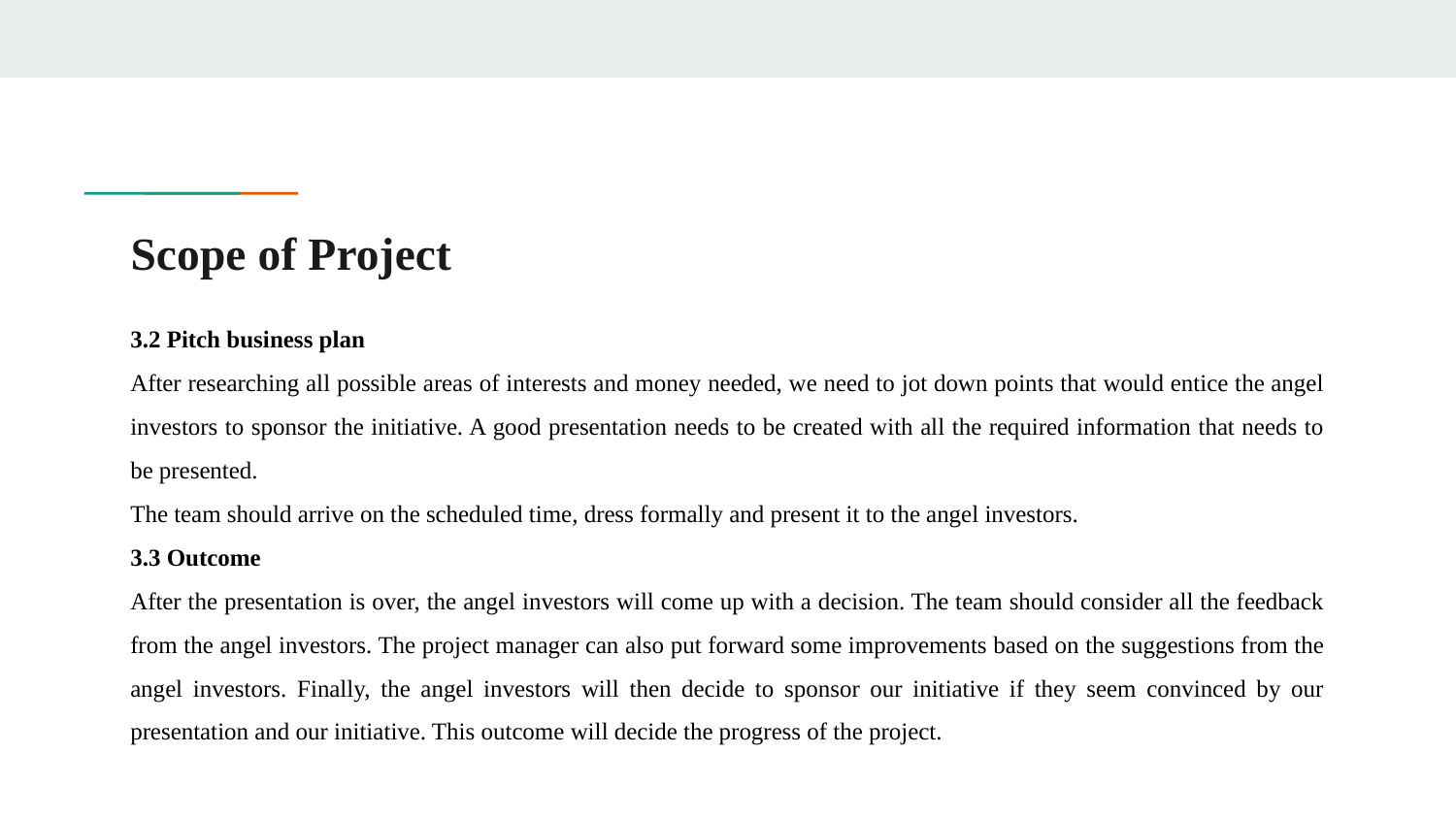

# Scope of Project

3.2 Pitch business plan
After researching all possible areas of interests and money needed, we need to jot down points that would entice the angel investors to sponsor the initiative. A good presentation needs to be created with all the required information that needs to be presented.
The team should arrive on the scheduled time, dress formally and present it to the angel investors.
3.3 Outcome
After the presentation is over, the angel investors will come up with a decision. The team should consider all the feedback from the angel investors. The project manager can also put forward some improvements based on the suggestions from the angel investors. Finally, the angel investors will then decide to sponsor our initiative if they seem convinced by our presentation and our initiative. This outcome will decide the progress of the project.